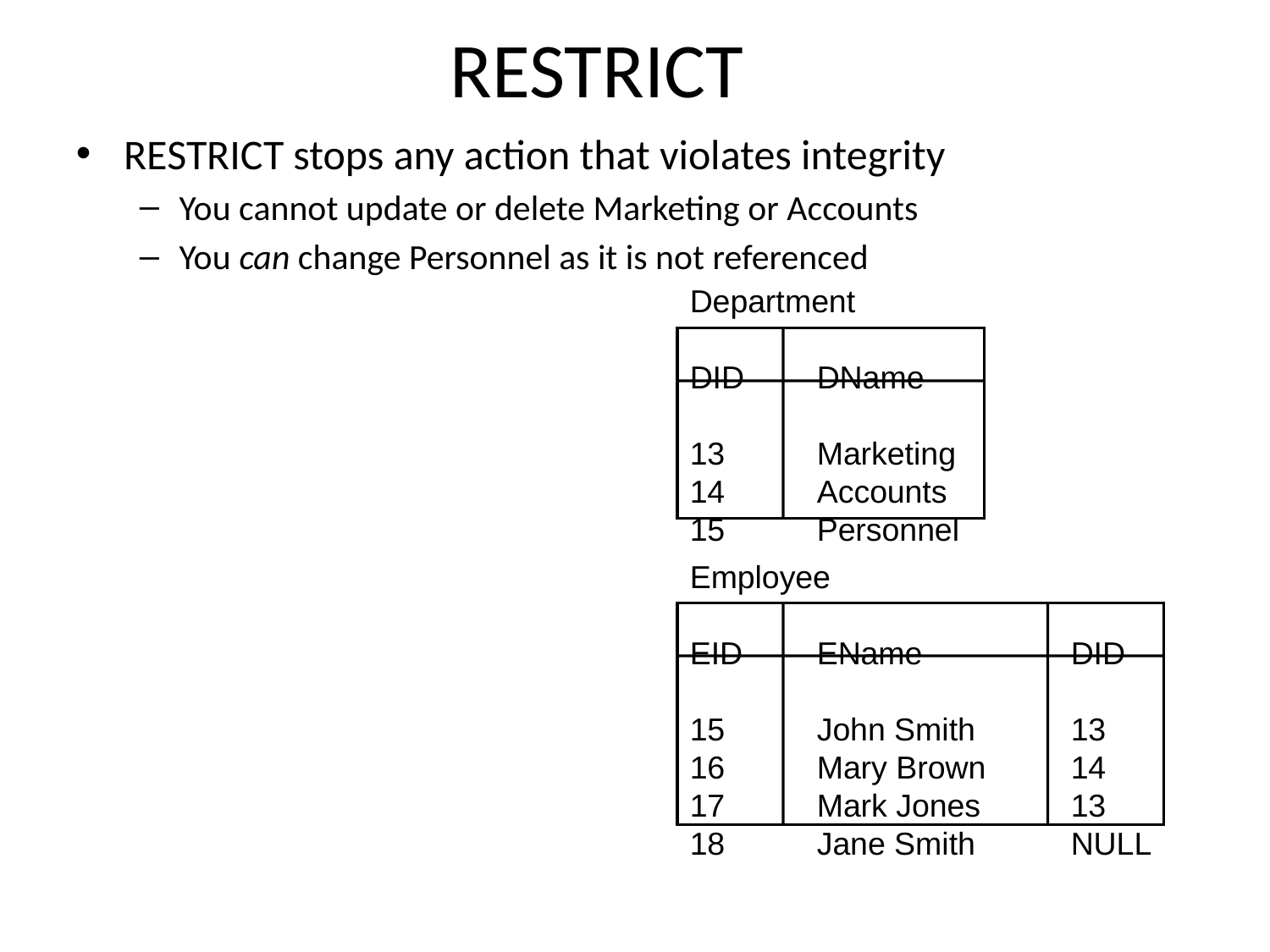

RESTRICT
RESTRICT stops any action that violates integrity
You cannot update or delete Marketing or Accounts
You can change Personnel as it is not referenced
Department

DID	DName

13	Marketing
14	Accounts
15	Personnel

Employee

EID	EName		DID

15	John Smith	13
16	Mary Brown	14
17	Mark Jones	13
18	Jane Smith	NULL